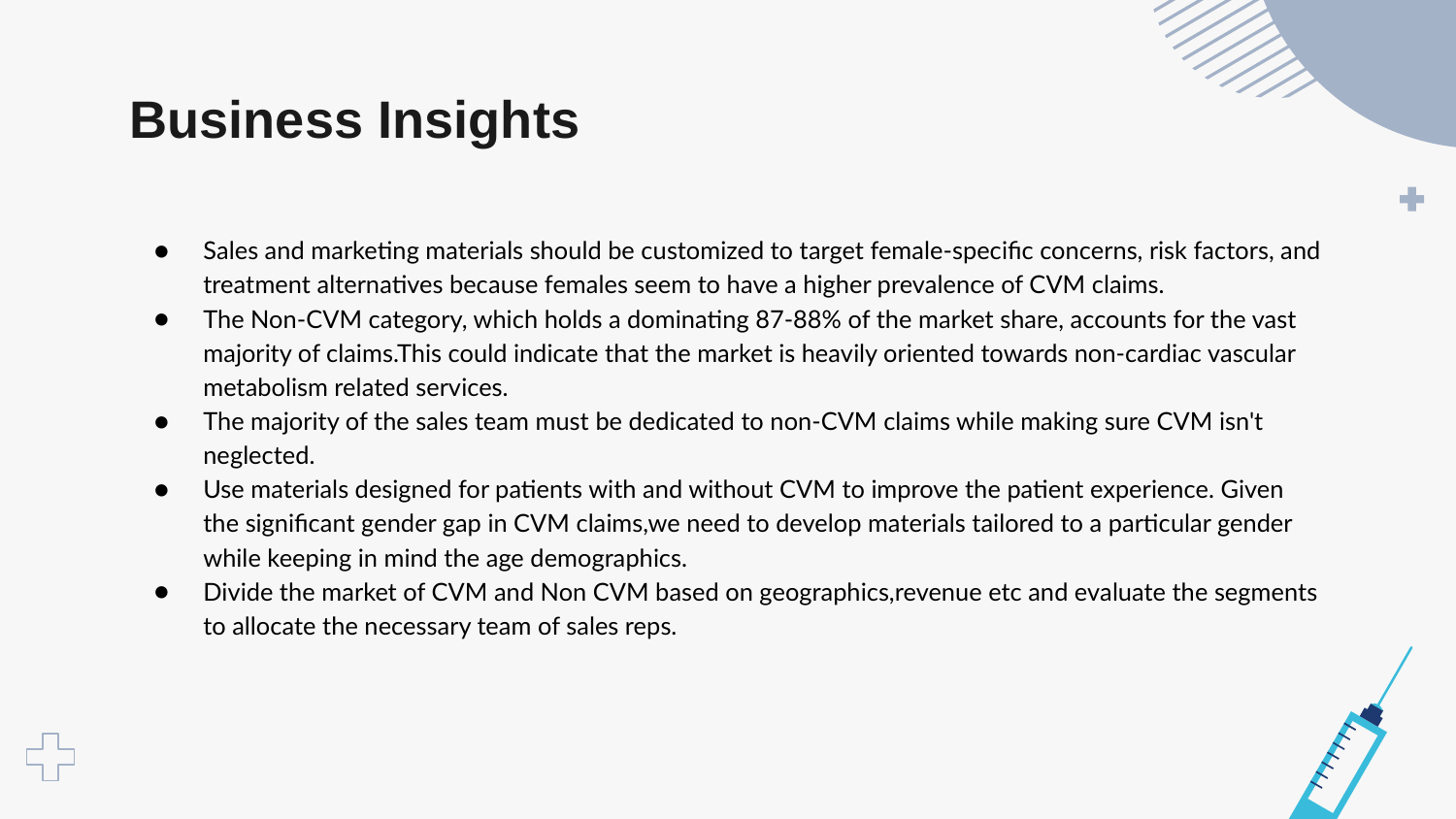

# Business Insights
Sales and marketing materials should be customized to target female-specific concerns, risk factors, and treatment alternatives because females seem to have a higher prevalence of CVM claims.
The Non-CVM category, which holds a dominating 87-88% of the market share, accounts for the vast majority of claims.This could indicate that the market is heavily oriented towards non-cardiac vascular metabolism related services.
The majority of the sales team must be dedicated to non-CVM claims while making sure CVM isn't neglected.
Use materials designed for patients with and without CVM to improve the patient experience. Given the significant gender gap in CVM claims,we need to develop materials tailored to a particular gender while keeping in mind the age demographics.
Divide the market of CVM and Non CVM based on geographics,revenue etc and evaluate the segments to allocate the necessary team of sales reps.